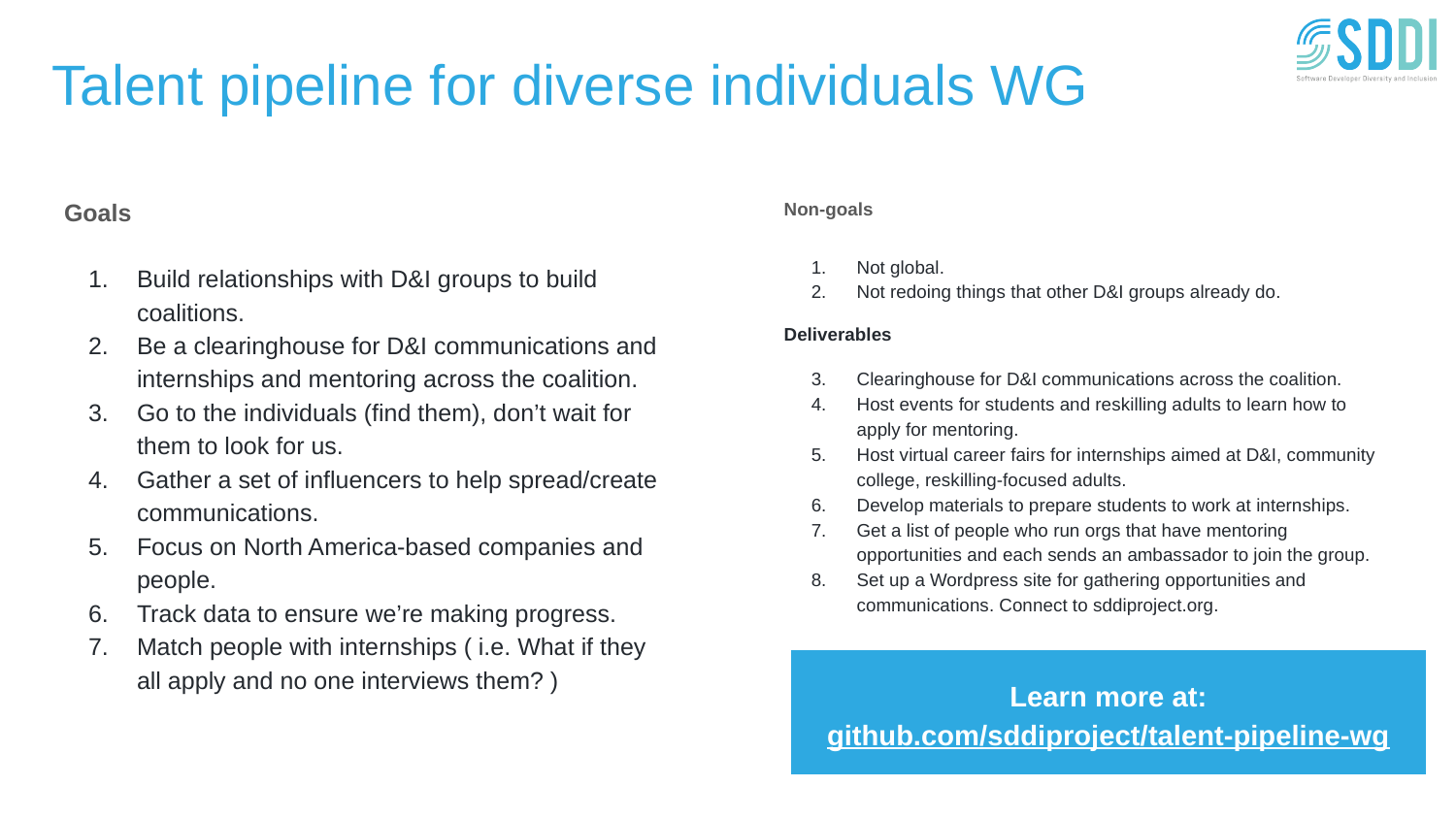

# Talent pipeline for diverse individuals WG
Goals
Build relationships with D&I groups to build coalitions.
Be a clearinghouse for D&I communications and internships and mentoring across the coalition.
Go to the individuals (find them), don’t wait for them to look for us.
Gather a set of influencers to help spread/create communications.
Focus on North America-based companies and people.
Track data to ensure we’re making progress.
Match people with internships ( i.e. What if they all apply and no one interviews them? )

Non-goals
Not global.
Not redoing things that other D&I groups already do.
Deliverables
Clearinghouse for D&I communications across the coalition.
Host events for students and reskilling adults to learn how to apply for mentoring.
Host virtual career fairs for internships aimed at D&I, community college, reskilling-focused adults.
Develop materials to prepare students to work at internships.
Get a list of people who run orgs that have mentoring opportunities and each sends an ambassador to join the group.
Set up a Wordpress site for gathering opportunities and communications. Connect to sddiproject.org.
Learn more at:
github.com/sddiproject/talent-pipeline-wg